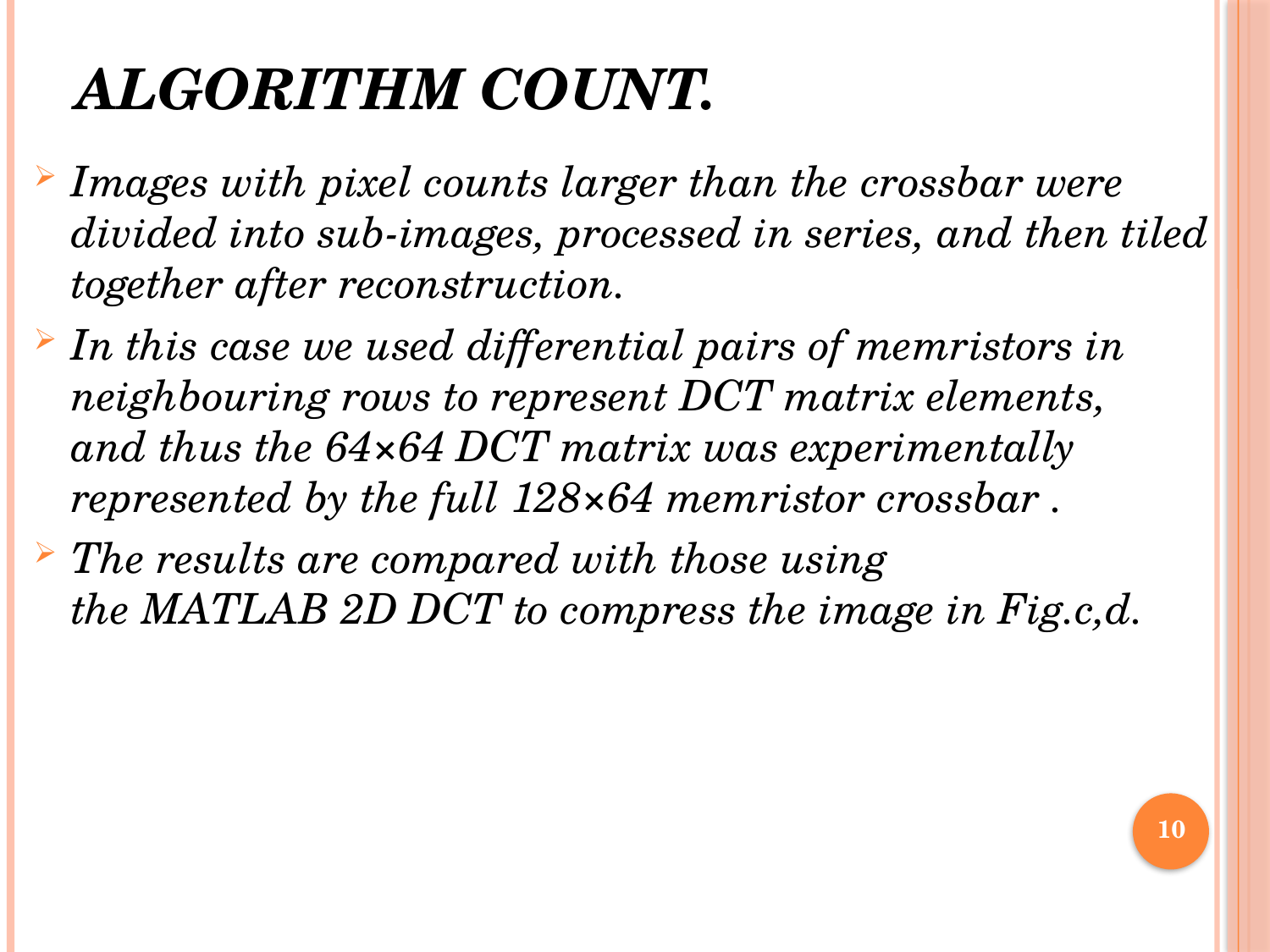

# Algorithm Count.
Images with pixel counts larger than the crossbar were divided into sub-images, processed in series, and then tiled together after reconstruction.
In this case we used differential pairs of memristors in neighbouring rows to represent DCT matrix elements,
and thus the 64×64 DCT matrix was experimentally represented by the full 128×64 memristor crossbar .
The results are compared with those using
the MATLAB 2D DCT to compress the image in Fig.c,d.
10